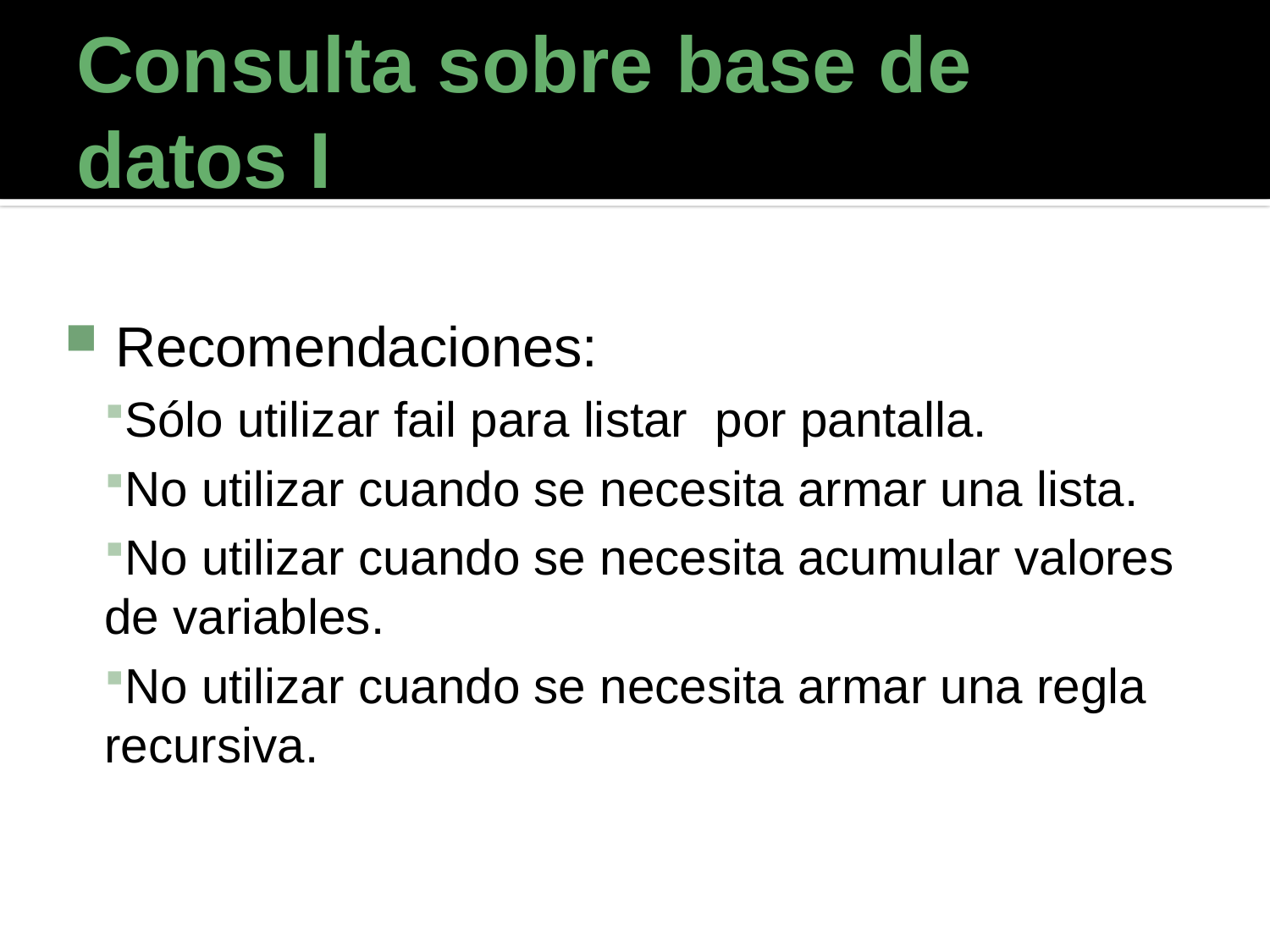

# Consulta sobre base de datos I
 Recomendaciones:
Sólo utilizar fail para listar  por pantalla.
No utilizar cuando se necesita armar una lista.
No utilizar cuando se necesita acumular valores de variables.
No utilizar cuando se necesita armar una regla recursiva.